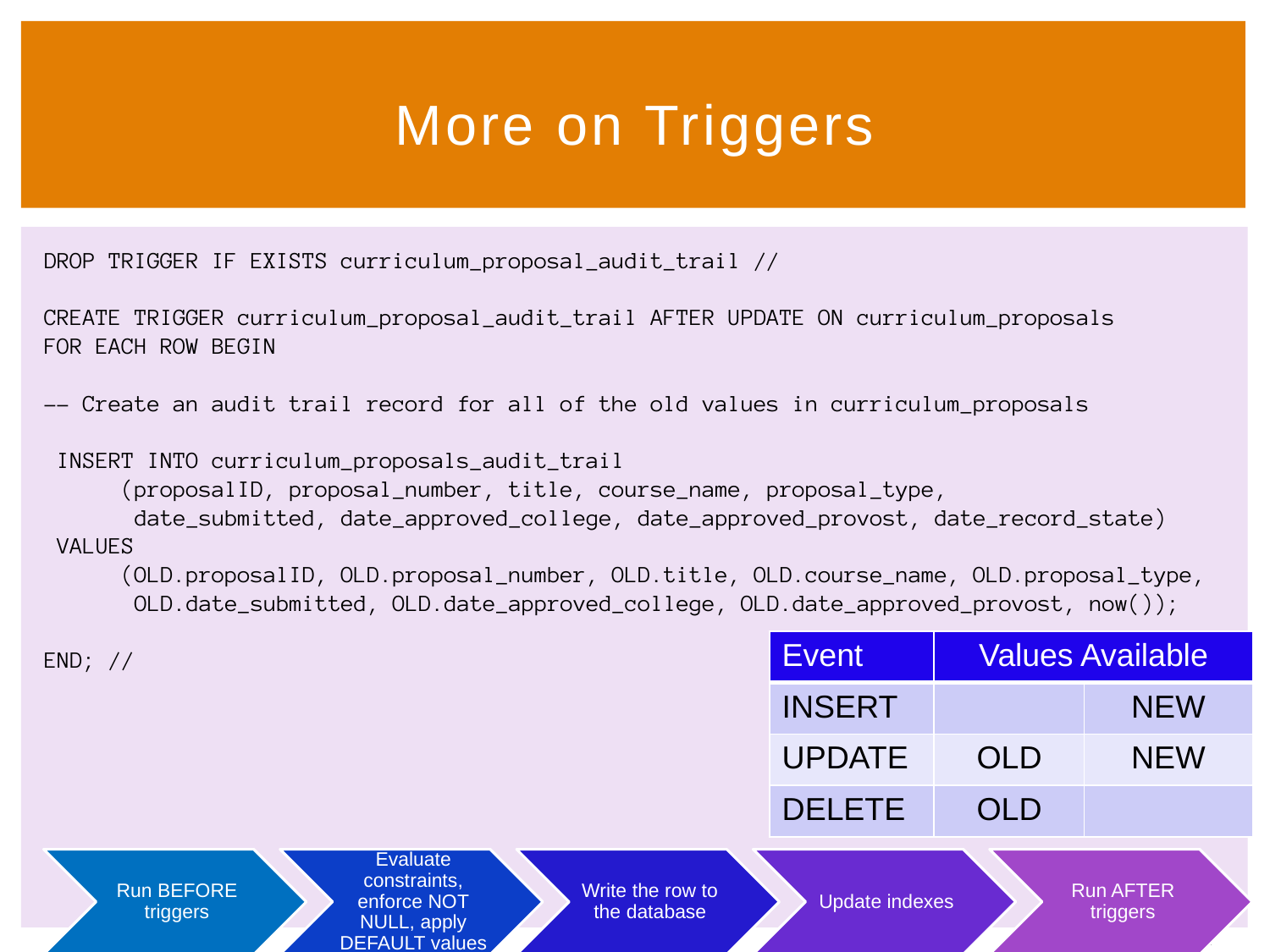

# More on Triggers
DROP TRIGGER IF EXISTS curriculum_proposal_audit_trail //

CREATE TRIGGER curriculum_proposal_audit_trail AFTER UPDATE ON curriculum_proposals
FOR EACH ROW BEGIN

-- Create an audit trail record for all of the old values in curriculum_proposals

 INSERT INTO curriculum_proposals_audit_trail
      (proposalID, proposal_number, title, course_name, proposal_type,
       date_submitted, date_approved_college, date_approved_provost, date_record_state)
 VALUES
      (OLD.proposalID, OLD.proposal_number, OLD.title, OLD.course_name, OLD.proposal_type,
       OLD.date_submitted, OLD.date_approved_college, OLD.date_approved_provost, now());

END; //
| Event | Values Available |  |
| --- | --- | --- |
| INSERT |  | NEW |
| UPDATE | OLD | NEW |
| DELETE | OLD |  |
Run BEFORE triggers
Evaluate constraints, enforce NOT NULL, apply DEFAULT values
Write the row to the database
Update indexes
Run AFTER triggers